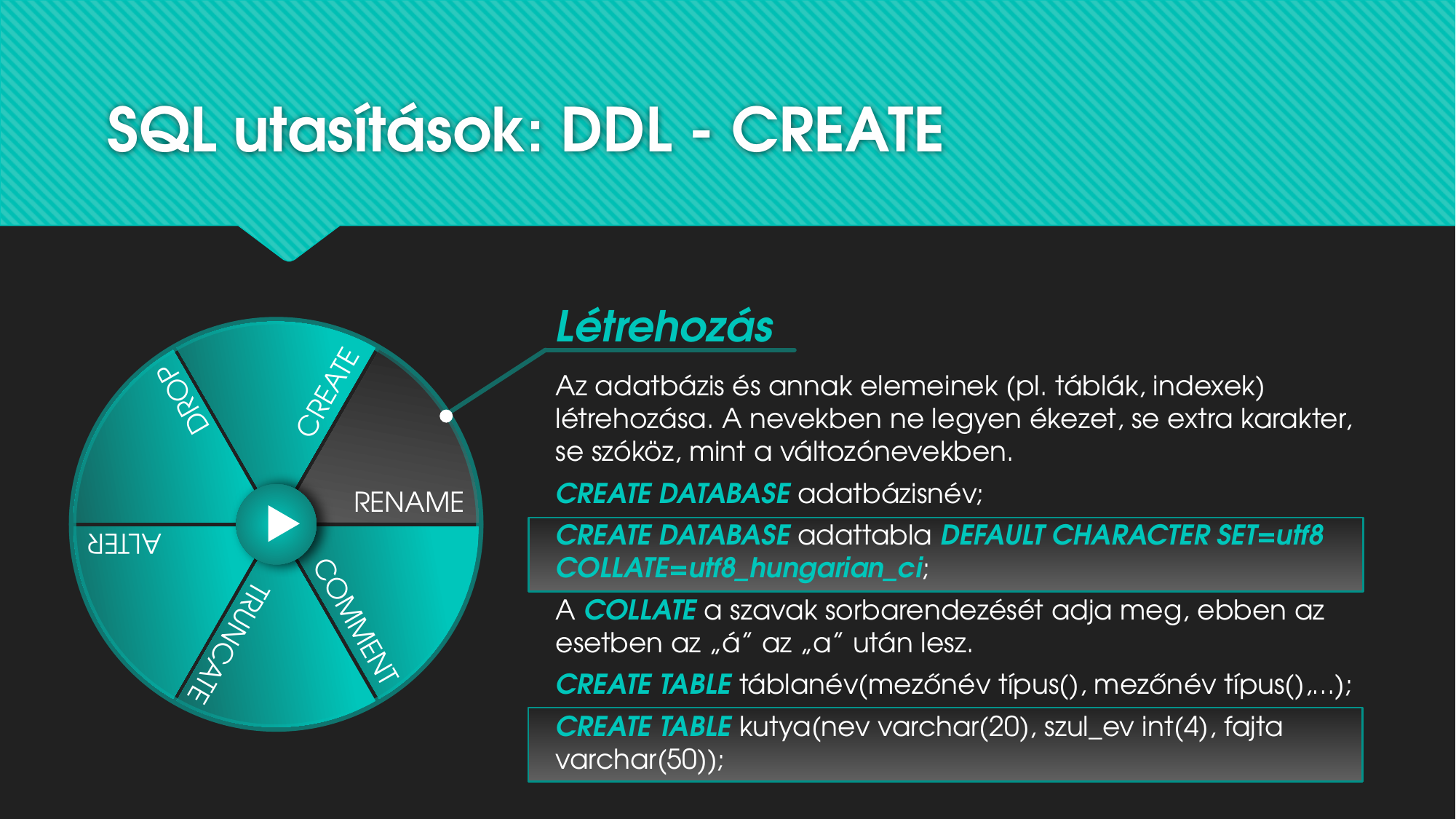

# SQL utasítások: DDL - CREATE

DROP
ALTER
CREATE
TRUNCATE
RENAME
COMMENT

DROP
ALTER
CREATE
TRUNCATE
RENAME
COMMENT
Létrehozás
Az adatbázis és annak elemeinek (pl. táblák, indexek) létrehozása. A nevekben ne legyen ékezet, se extra karakter, se szóköz, mint a változónevekben.
CREATE DATABASE adatbázisnév;
CREATE DATABASE adattabla DEFAULT CHARACTER SET=utf8 COLLATE=utf8_hungarian_ci;
A COLLATE a szavak sorbarendezését adja meg, ebben az esetben az „á” az „a” után lesz.
CREATE TABLE táblanév(mezőnév típus(), mezőnév típus(),…);
CREATE TABLE kutya(nev varchar(20), szul_ev int(4), fajta varchar(50));